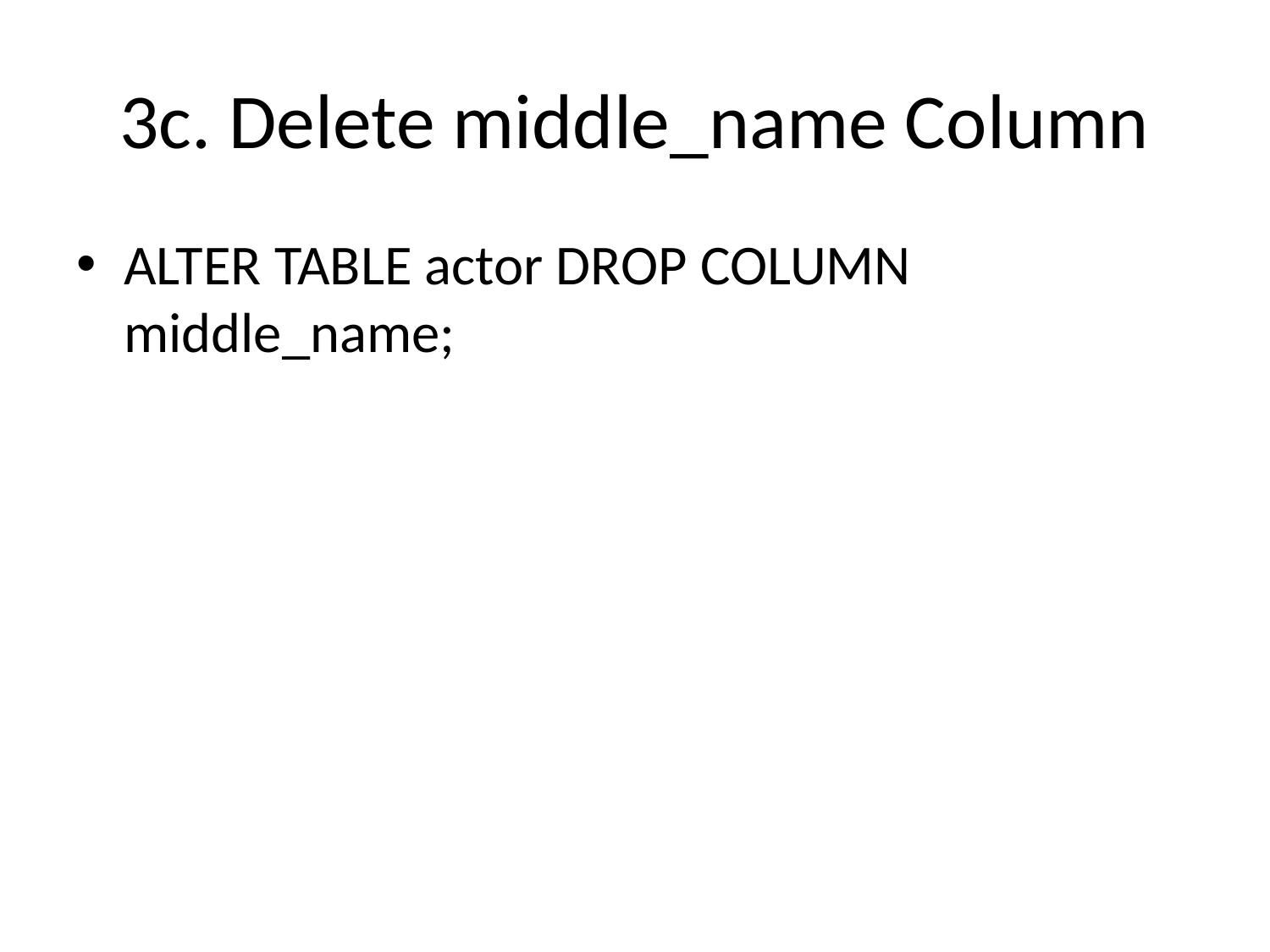

# 3c. Delete middle_name Column
ALTER TABLE actor DROP COLUMN middle_name;